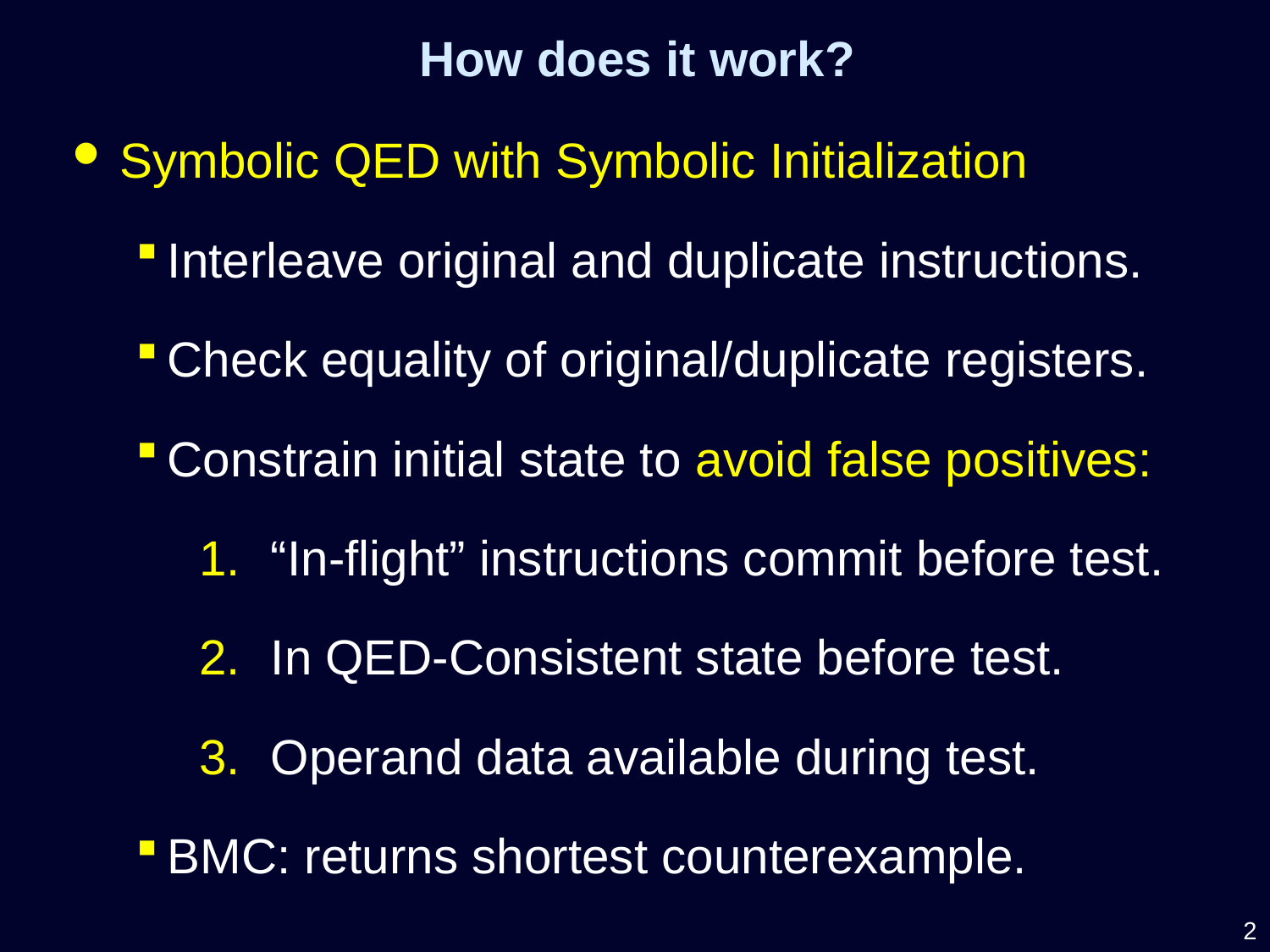

How does it work?
Symbolic QED with Symbolic Initialization
Interleave original and duplicate instructions.
Check equality of original/duplicate registers.
Constrain initial state to avoid false positives:
“In-flight” instructions commit before test.
In QED-Consistent state before test.
Operand data available during test.
BMC: returns shortest counterexample.

2